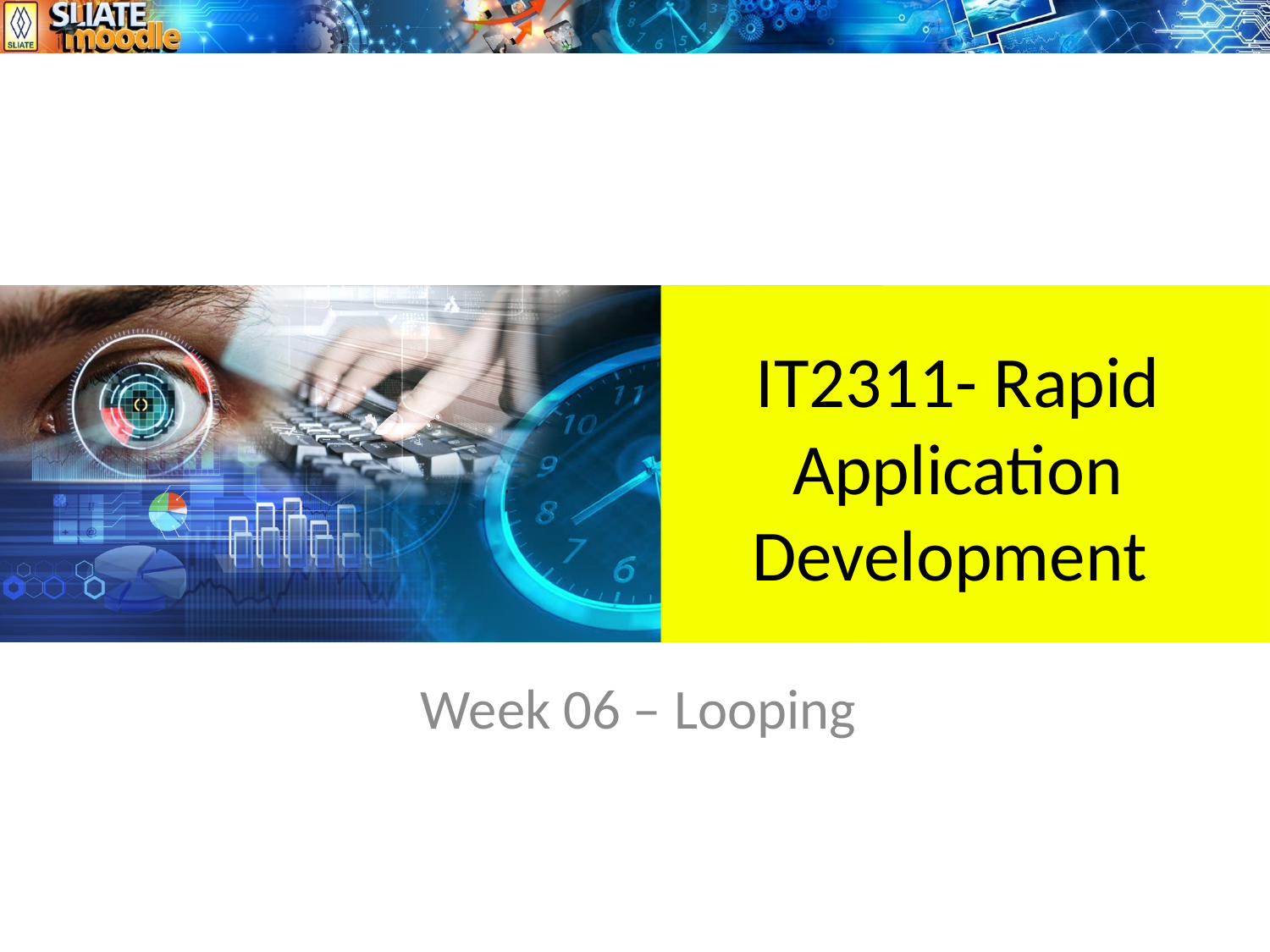

# IT2311- Rapid Application Development
Week 06 – Looping